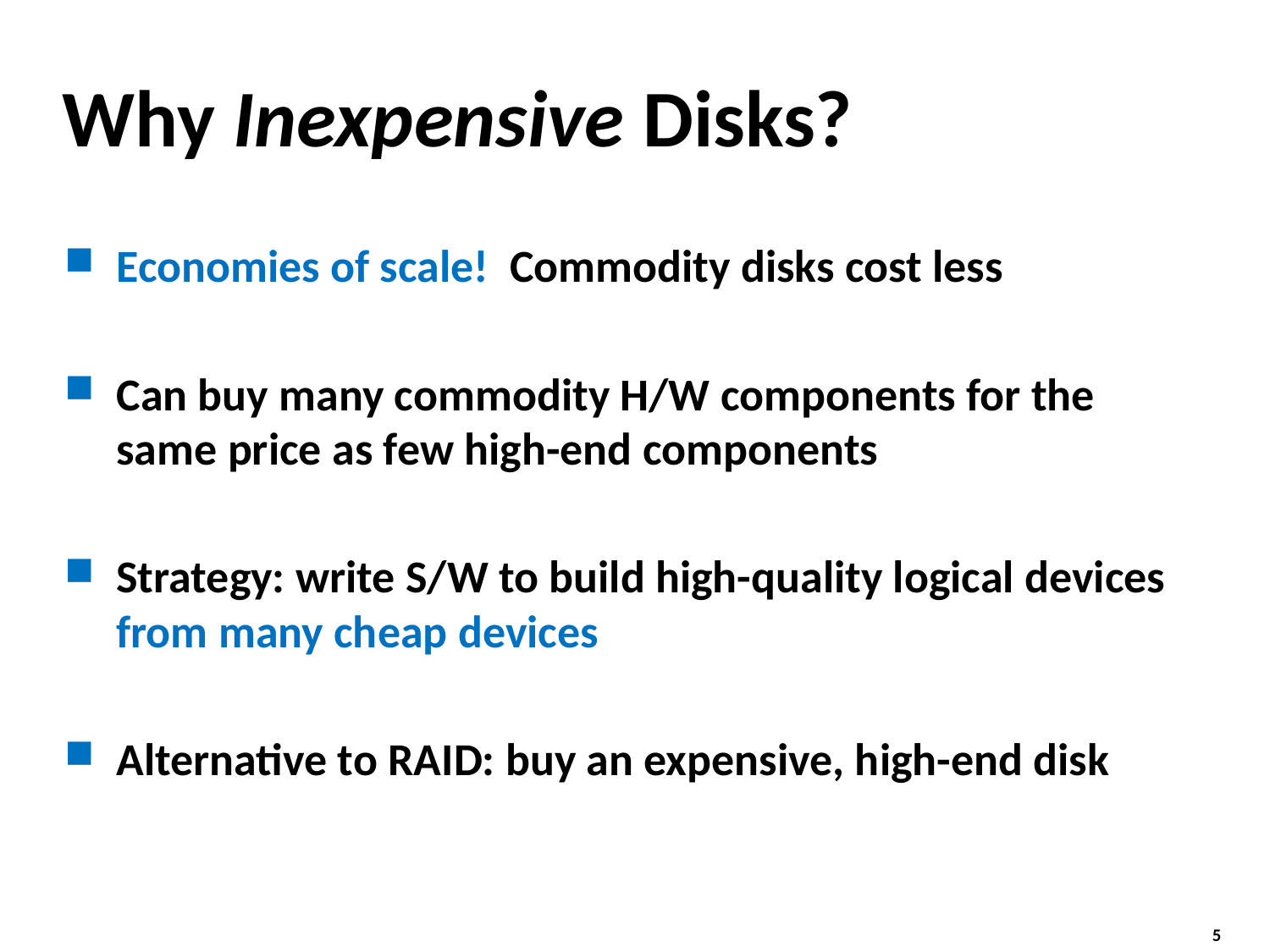

# Why Inexpensive Disks?
Economies of scale!  Commodity disks cost less

Can buy many commodity H/W components for the same price as few high-end components

Strategy: write S/W to build high-quality logical devices from many cheap devices

Alternative to RAID: buy an expensive, high-end disk